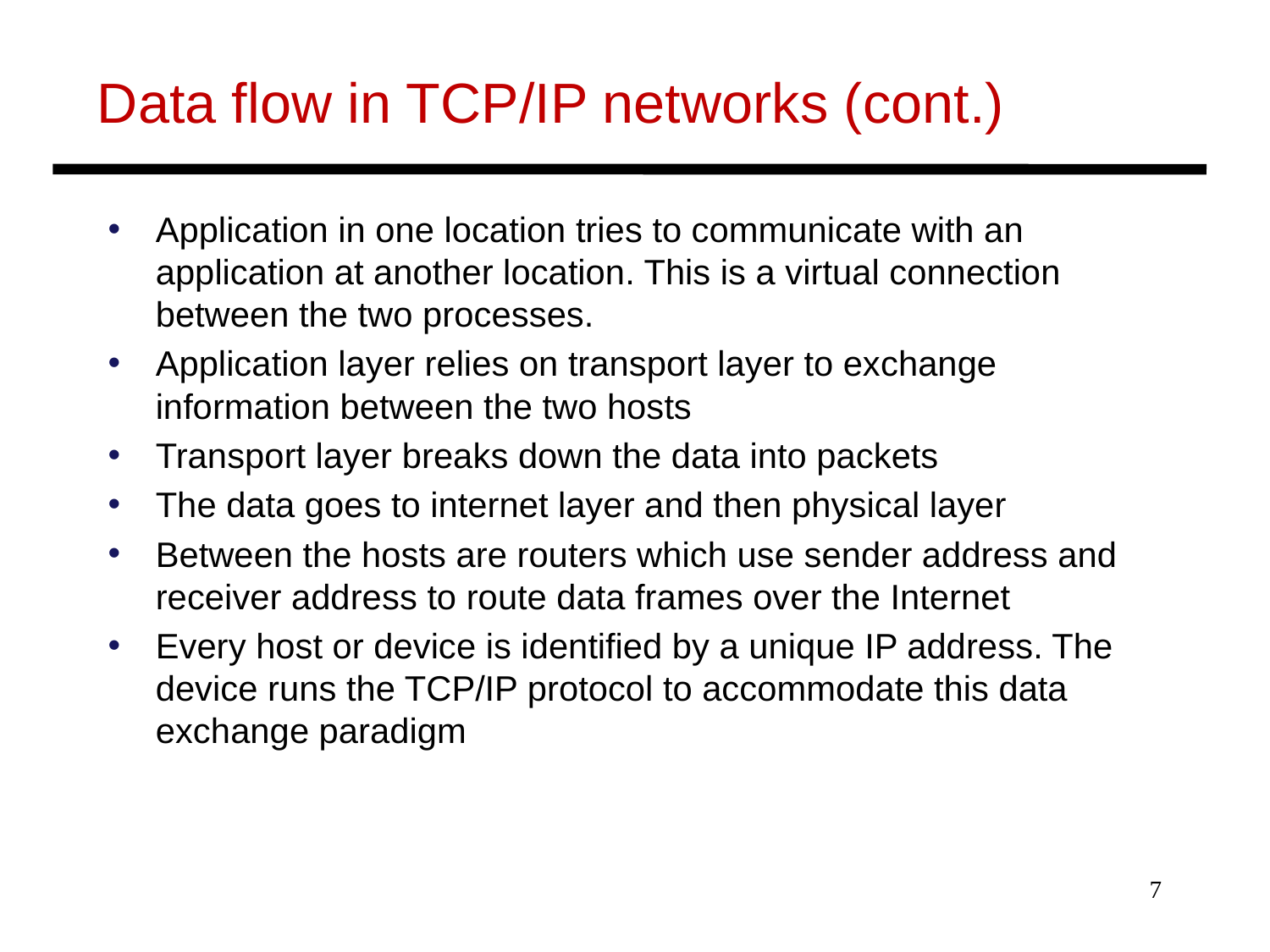

# Data flow in TCP/IP networks (cont.)
Application in one location tries to communicate with an application at another location. This is a virtual connection between the two processes.
Application layer relies on transport layer to exchange information between the two hosts
Transport layer breaks down the data into packets
The data goes to internet layer and then physical layer
Between the hosts are routers which use sender address and receiver address to route data frames over the Internet
Every host or device is identified by a unique IP address. The device runs the TCP/IP protocol to accommodate this data exchange paradigm

7